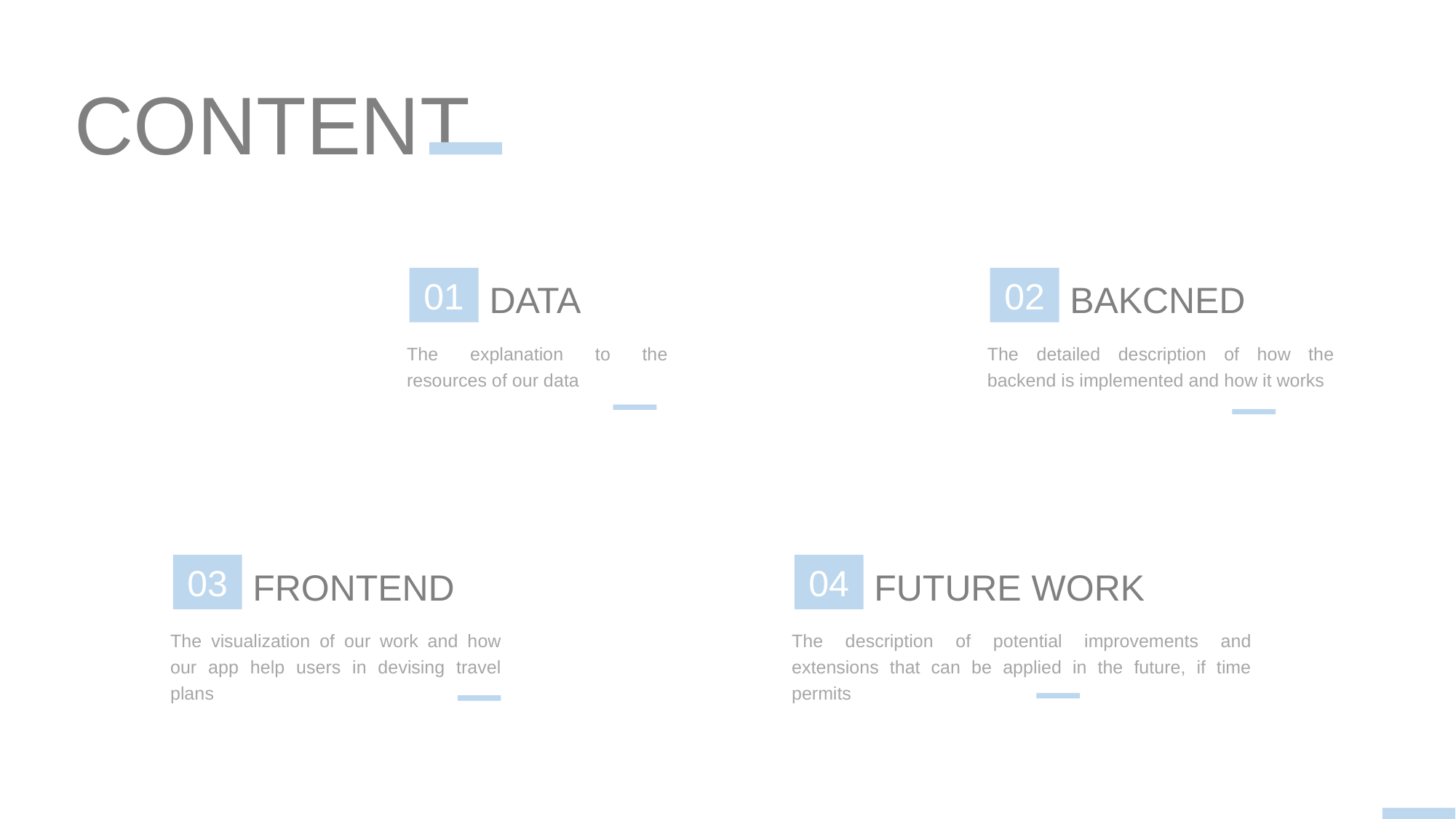

CONTENT

01
02
DATA
BAKCNED
The explanation to the resources of our data
The detailed description of how the backend is implemented and how it works

03
04
FRONTEND
FUTURE WORK
The visualization of our work and how our app help users in devising travel plans
The description of potential improvements and extensions that can be applied in the future, if time permits